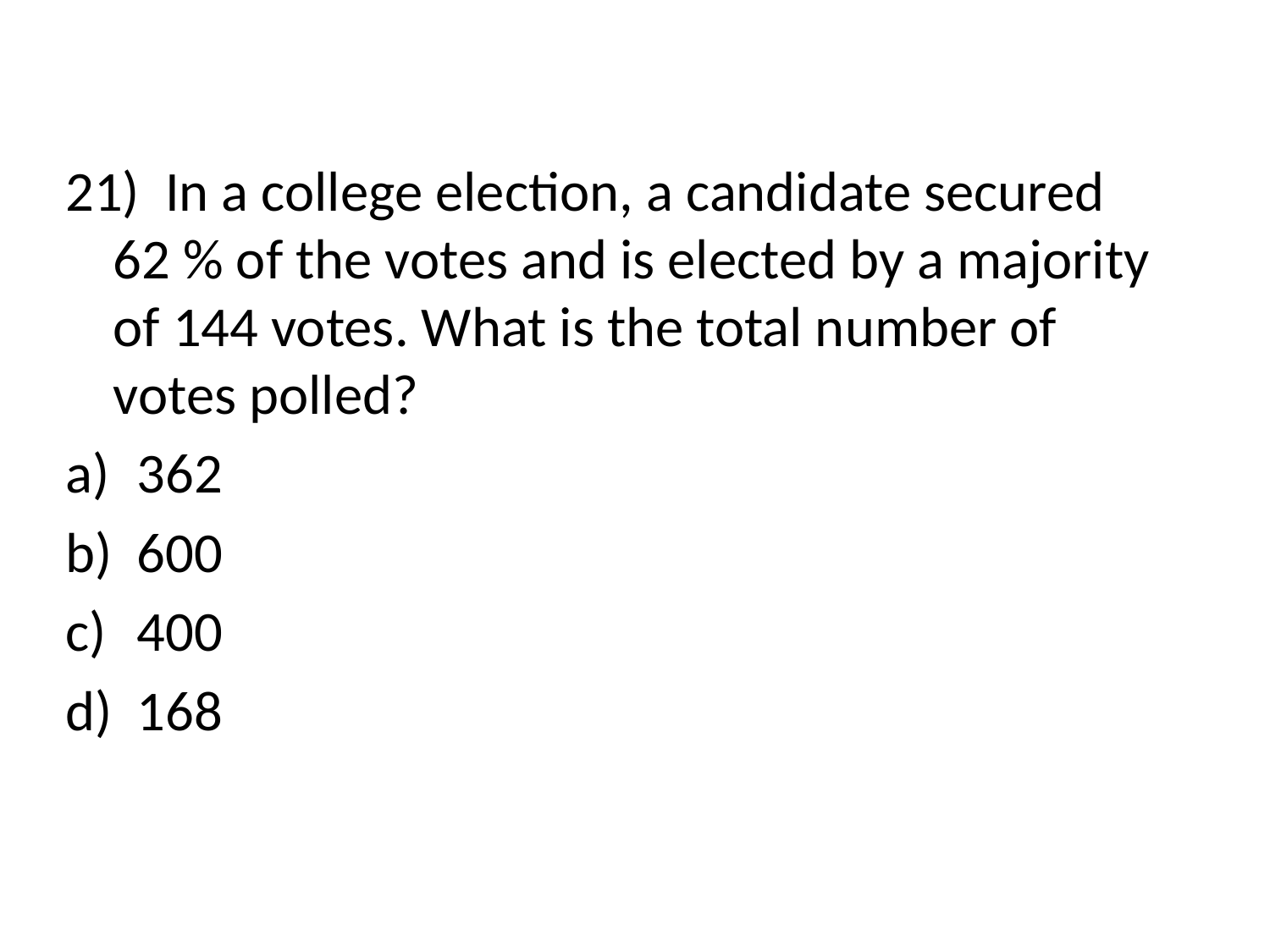

21)  In a college election, a candidate secured 62 % of the votes and is elected by a majority of 144 votes. What is the total number of votes polled?
362
600
400
168